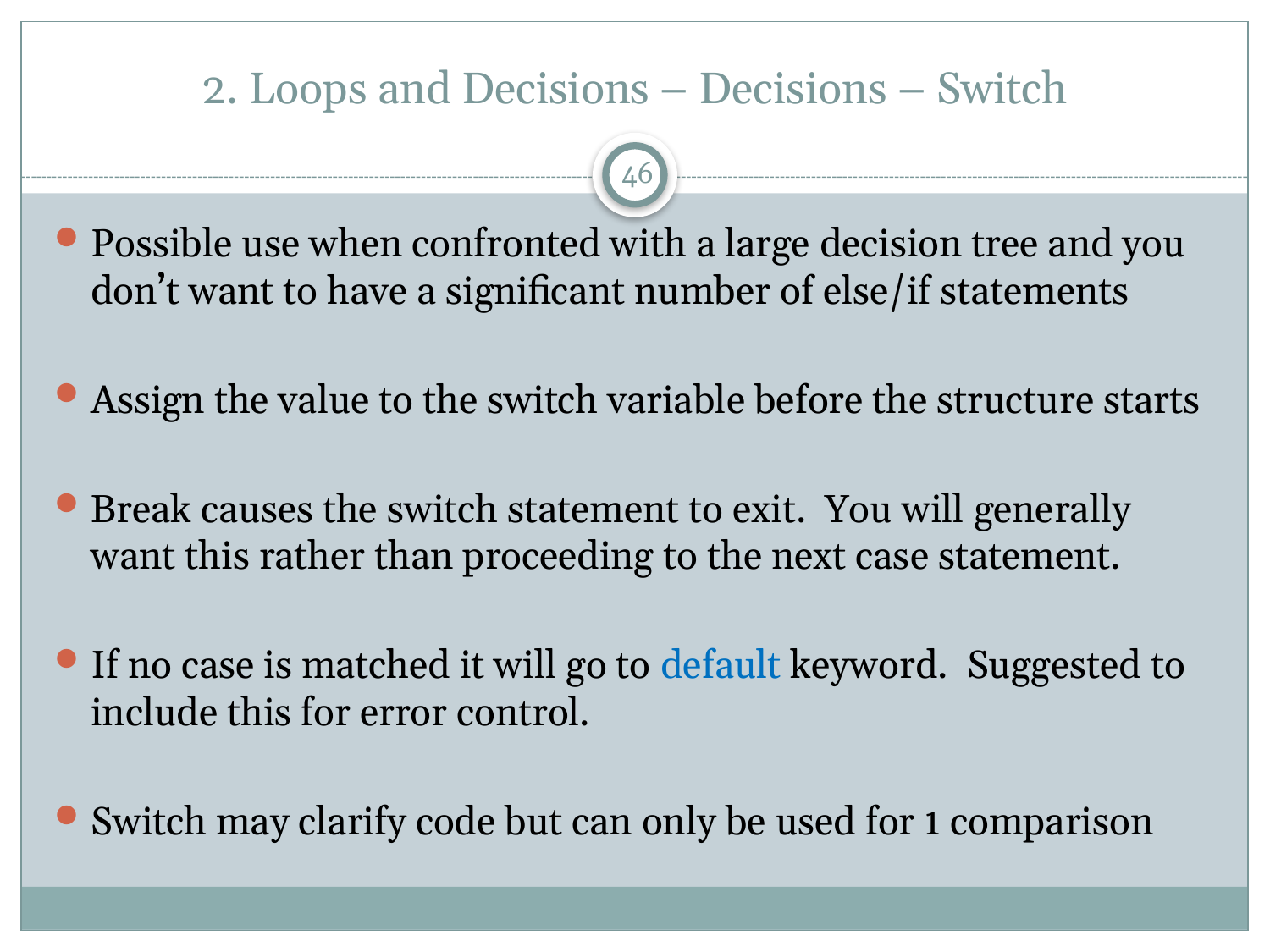

# 2. Loops and Decisions – Decisions – Switch
46
Possible use when confronted with a large decision tree and you don’t want to have a significant number of else/if statements

Assign the value to the switch variable before the structure starts

Break causes the switch statement to exit.  You will generally want this rather than proceeding to the next case statement.

If no case is matched it will go to default keyword.  Suggested to include this for error control.

Switch may clarify code but can only be used for 1 comparison